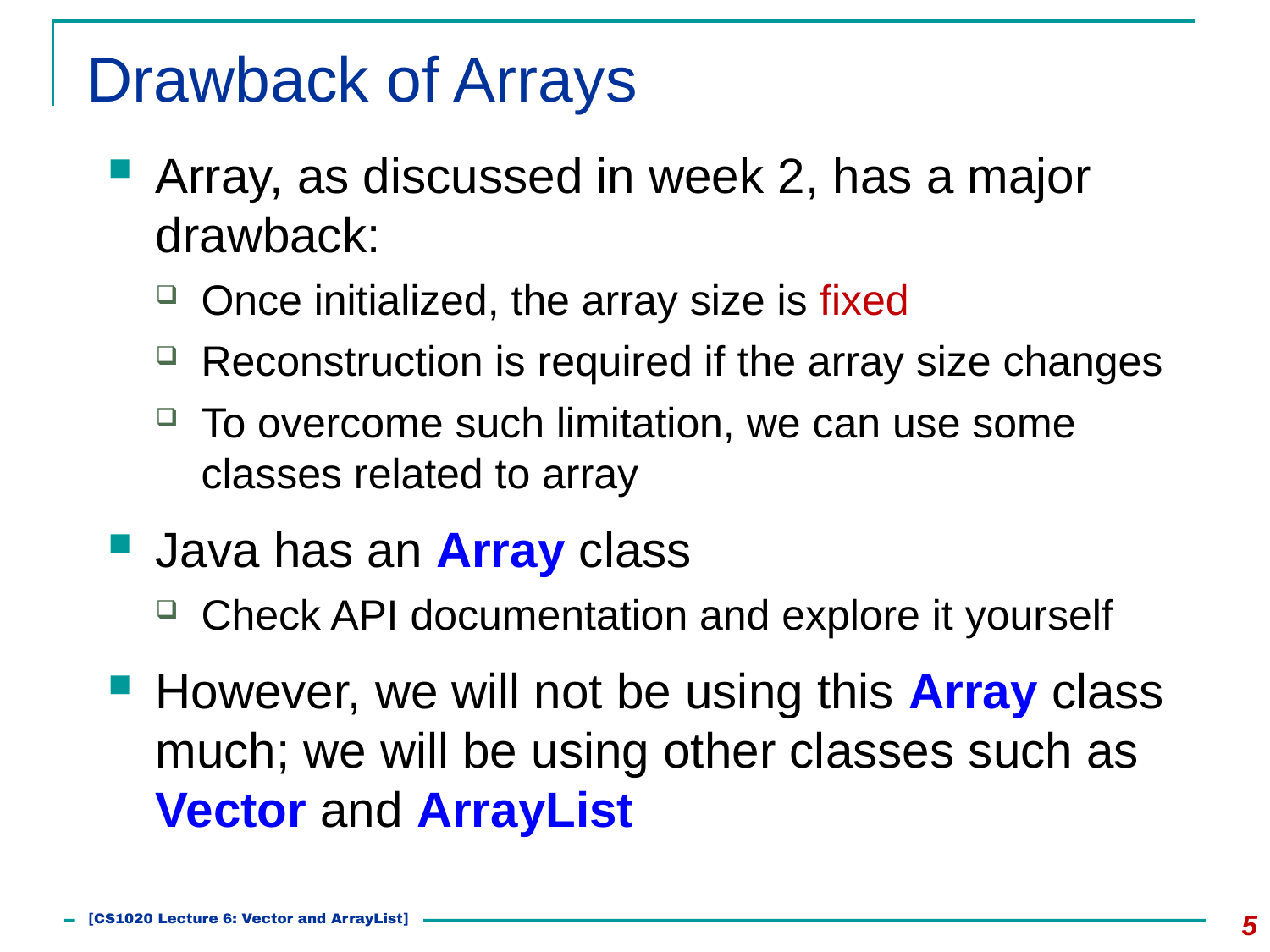

# Drawback of Arrays
Array, as discussed in week 2, has a major drawback:
Once initialized, the array size is fixed
Reconstruction is required if the array size changes
To overcome such limitation, we can use some classes related to array
Java has an Array class
Check API documentation and explore it yourself
However, we will not be using this Array class much; we will be using other classes such as Vector and ArrayList
5
[CS1020 Lecture 6: Vector and ArrayList]